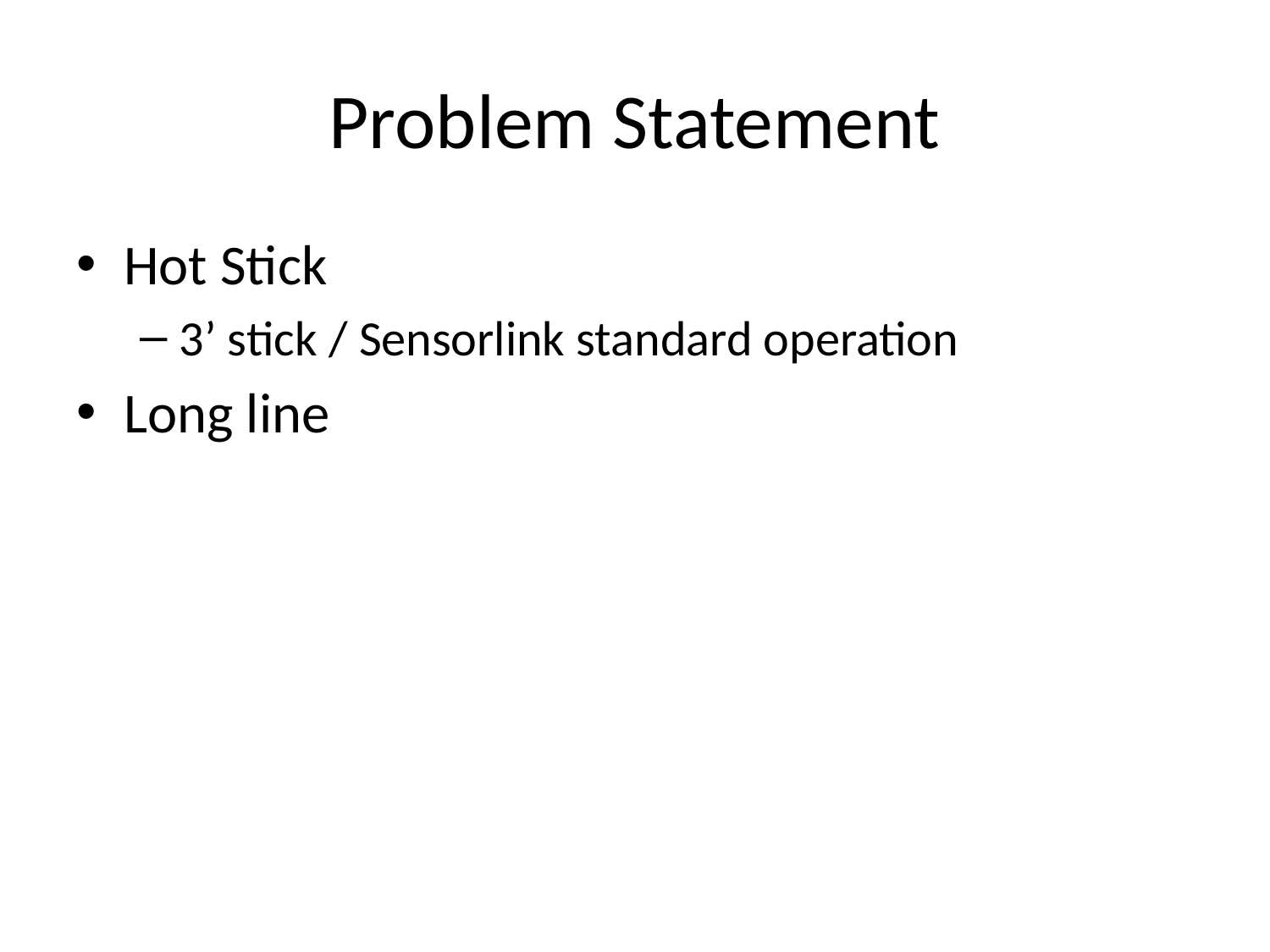

# Problem Statement
Hot Stick
3’ stick / Sensorlink standard operation
Long line